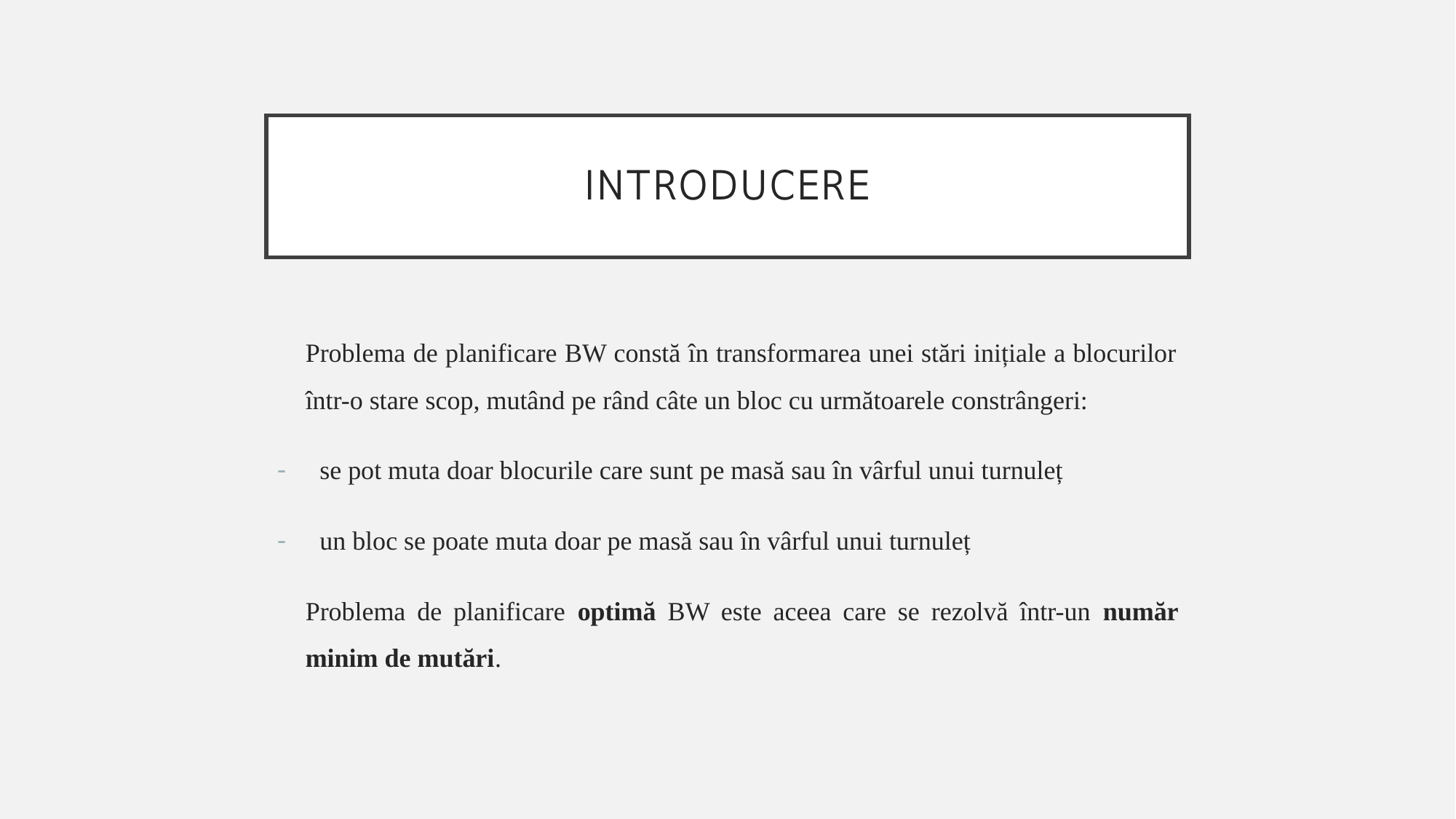

# INTRODUCERE
Problema de planificare BW constă în transformarea unei stări inițiale a blocurilor într-o stare scop, mutând pe rând câte un bloc cu următoarele constrângeri:
se pot muta doar blocurile care sunt pe masă sau în vârful unui turnuleț
un bloc se poate muta doar pe masă sau în vârful unui turnuleț
Problema de planificare optimă BW este aceea care se rezolvă într-un număr minim de mutări.